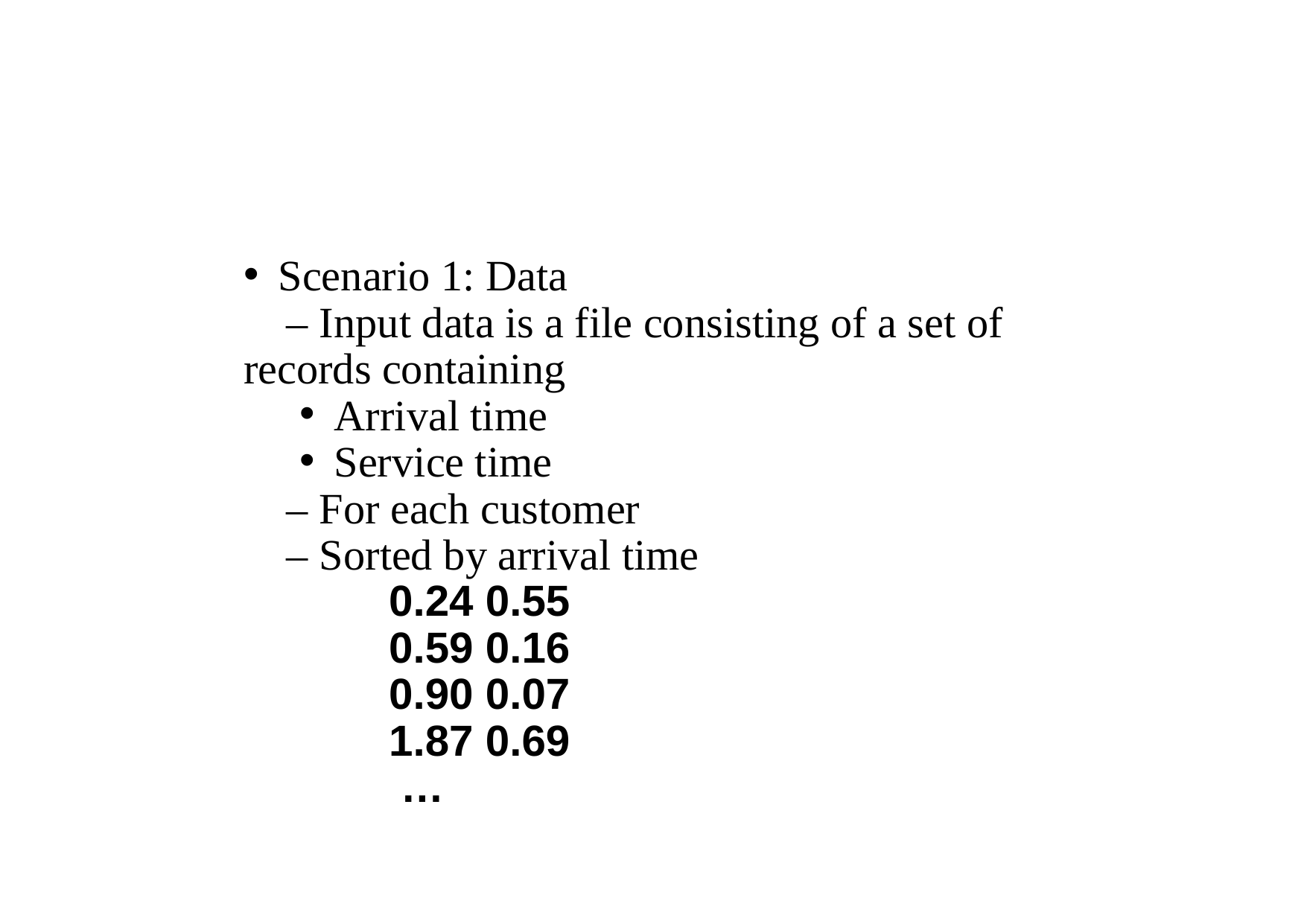

Scenario 1: Data
    – Input data is a file consisting of a set of
records containing
Arrival time
Service time
    – For each customer
    – Sorted by arrival time
            0.24 0.55
            0.59 0.16
            0.90 0.07
            1.87 0.69
             …